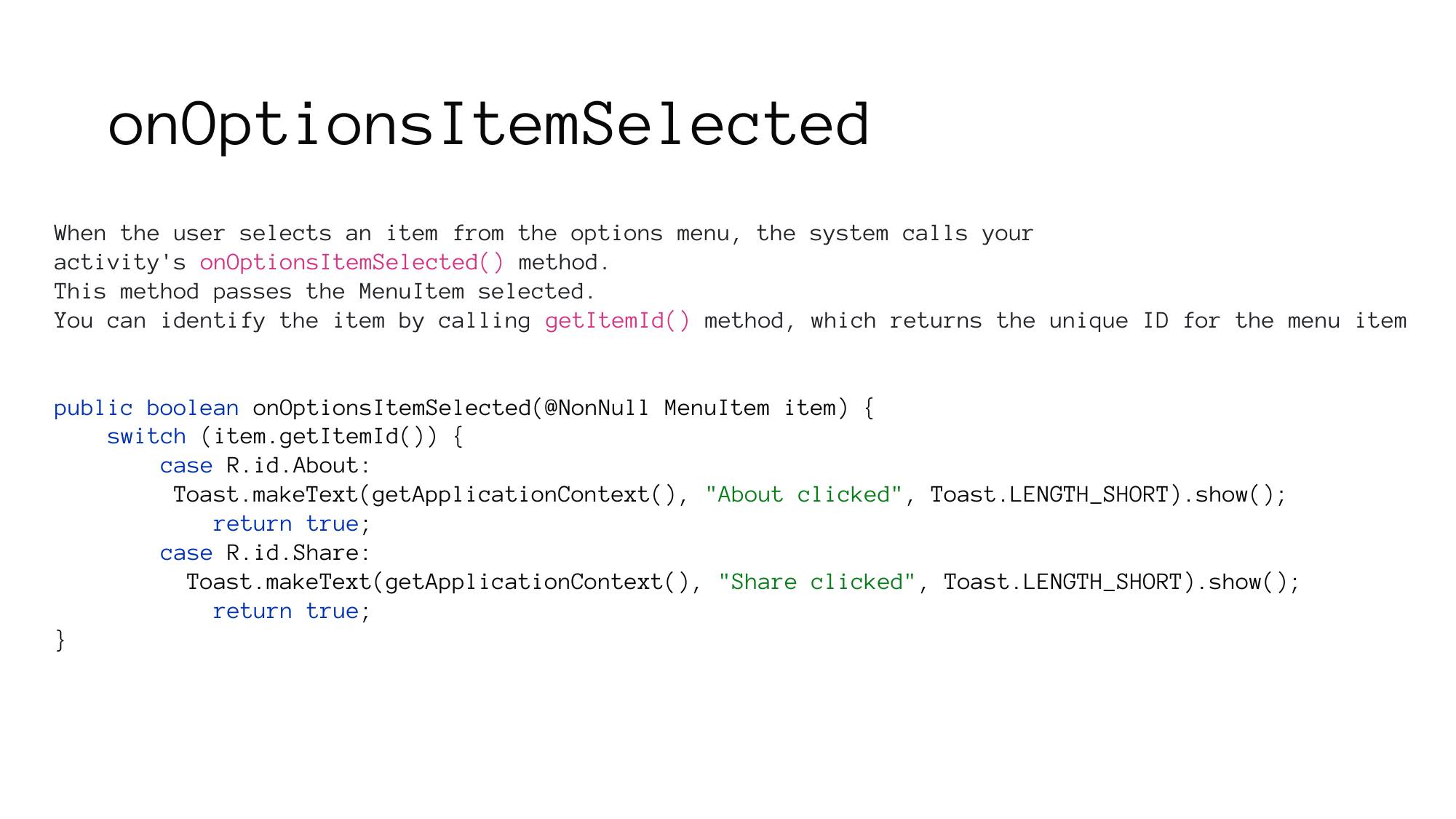

# onOptionsItemSelected
When the user selects an item from the options menu, the system calls your activity's onOptionsItemSelected() method.
This method passes the MenuItem selected.
You can identify the item by calling getItemId() method, which returns the unique ID for the menu item

public boolean onOptionsItemSelected(@NonNull MenuItem item) {
    switch (item.getItemId()) {
        case R.id.About:
         Toast.makeText(getApplicationContext(), "About clicked", Toast.LENGTH_SHORT).show();
            return true;
        case R.id.Share:
          Toast.makeText(getApplicationContext(), "Share clicked", Toast.LENGTH_SHORT).show();
            return true;
}